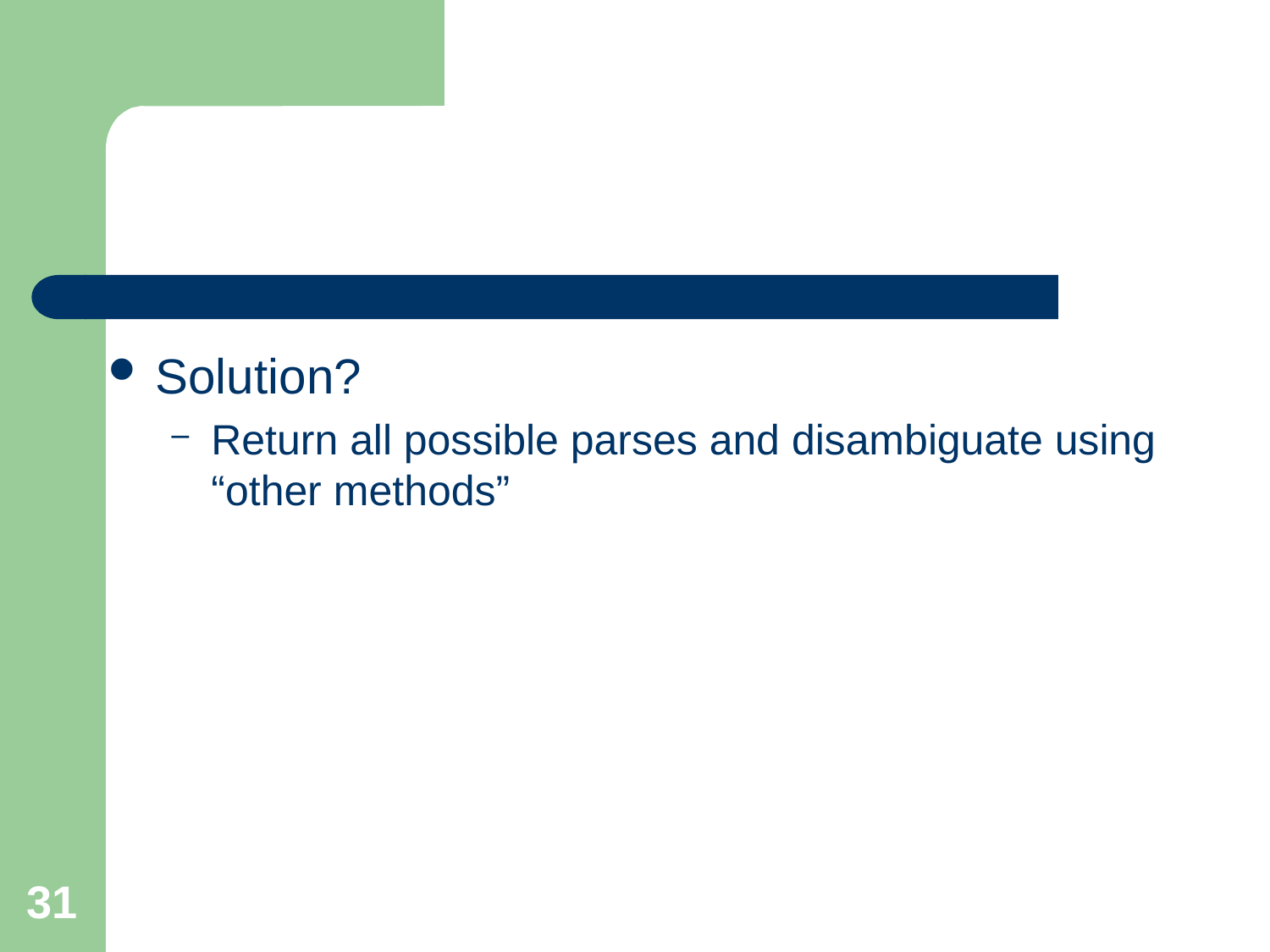

Solution?
Return all possible parses and disambiguate using “other methods”
31